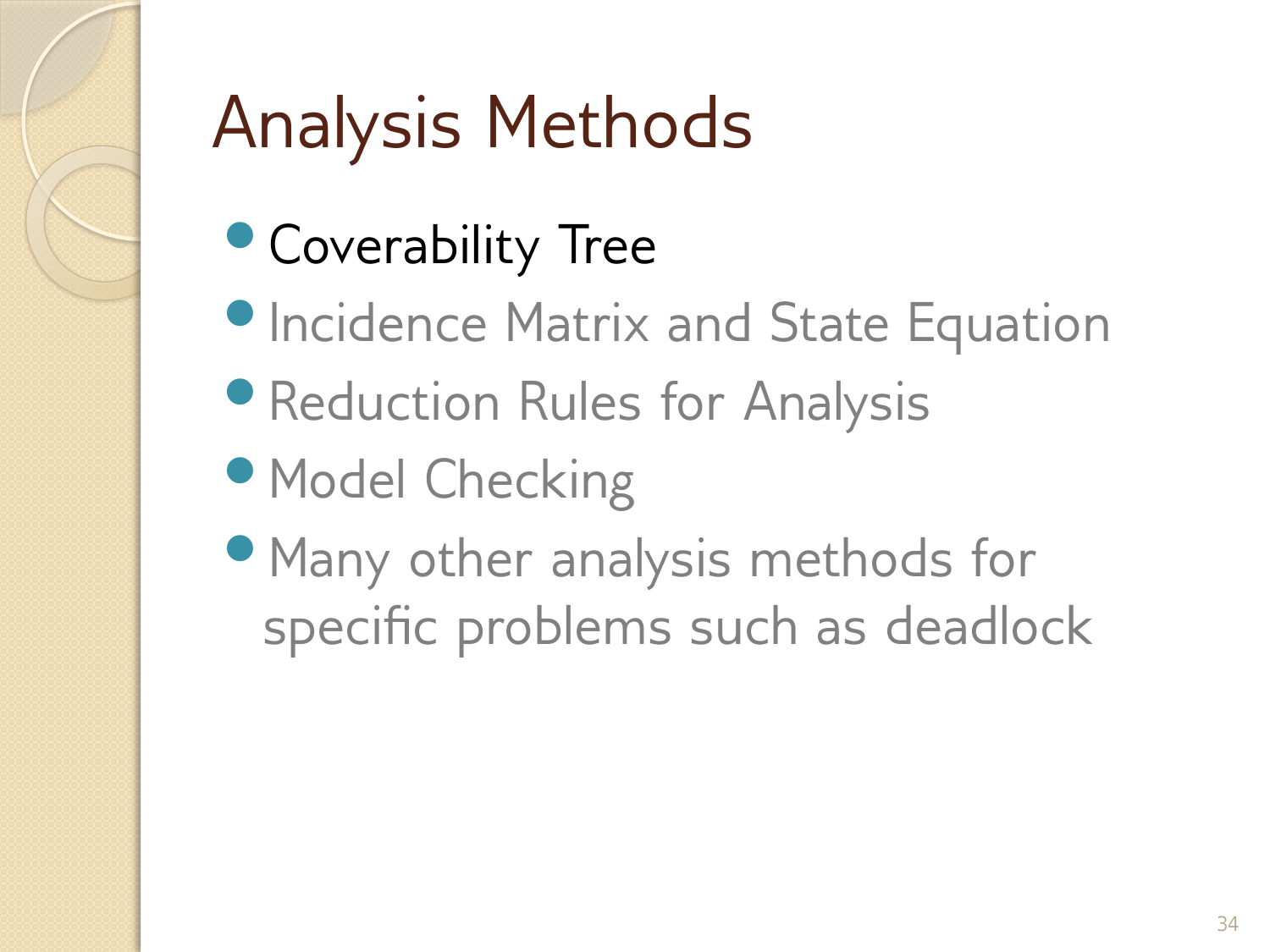

# Analysis Methods
Coverability Tree
Incidence Matrix and State Equation
Reduction Rules for Analysis
Model Checking
Many other analysis methods for specific problems such as deadlock
34